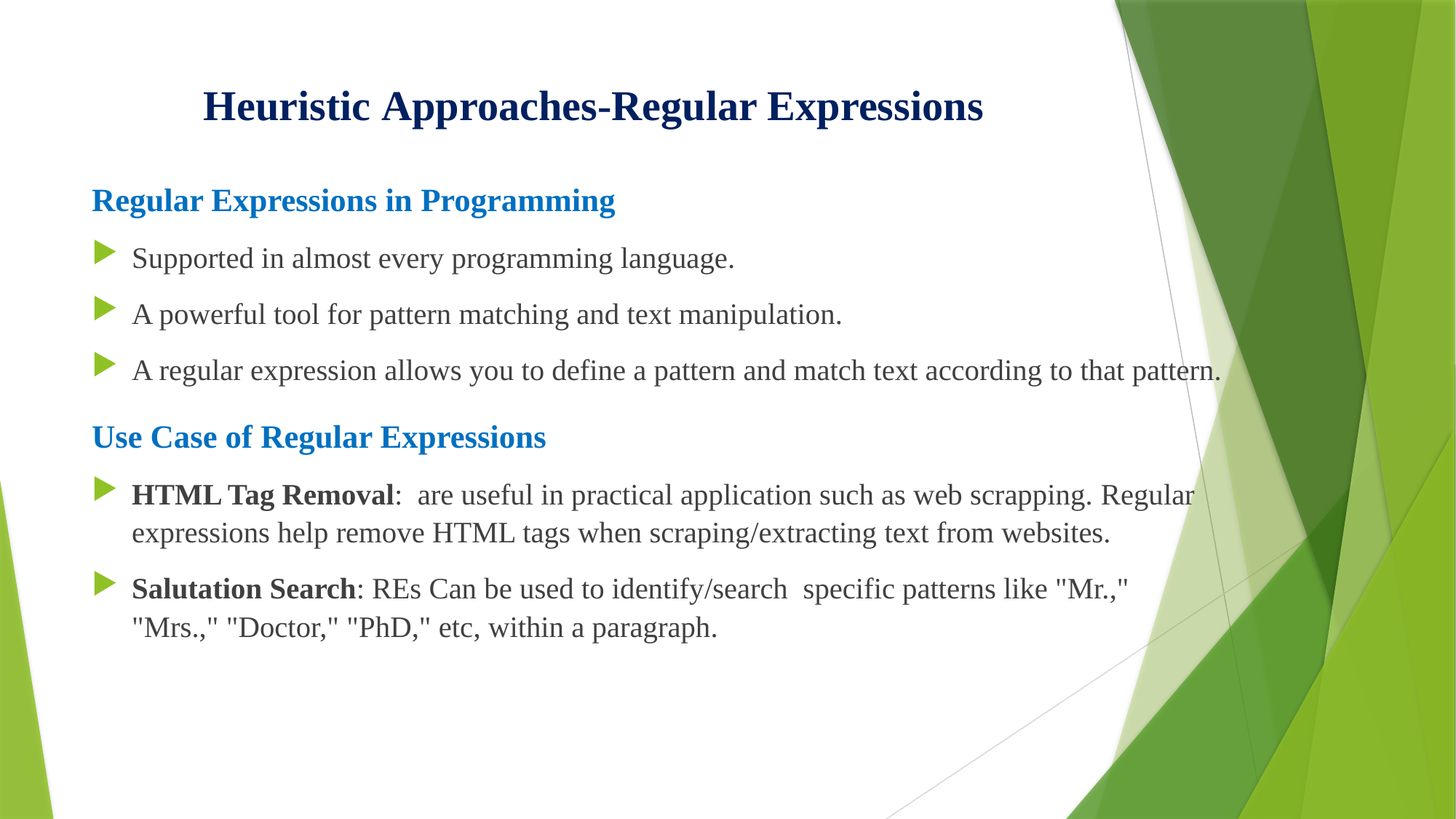

# Heuristic Approaches-Regular Expressions
Regular Expressions in Programming
Supported in almost every programming language.
A powerful tool for pattern matching and text manipulation.
A regular expression allows you to define a pattern and match text according to that pattern.
Use Case of Regular Expressions
HTML Tag Removal:  are useful in practical application such as web scrapping. Regular expressions help remove HTML tags when scraping/extracting text from websites.
Salutation Search: REs Can be used to identify/search  specific patterns like "Mr.," "Mrs.," "Doctor," "PhD," etc, within a paragraph.